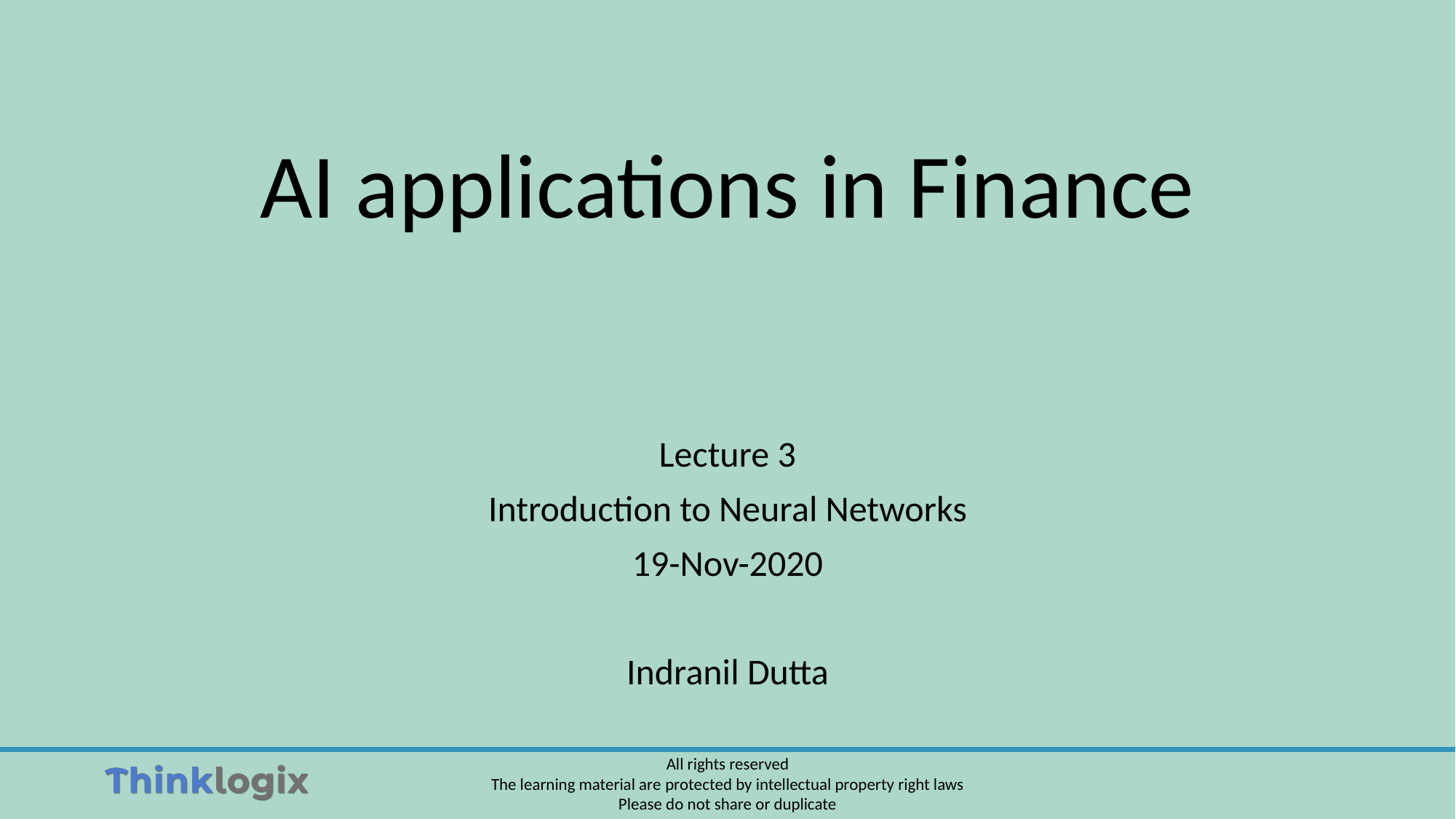

# AI applications in Finance
Lecture 3
Introduction to Neural Networks
19-Nov-2020

Indranil Dutta